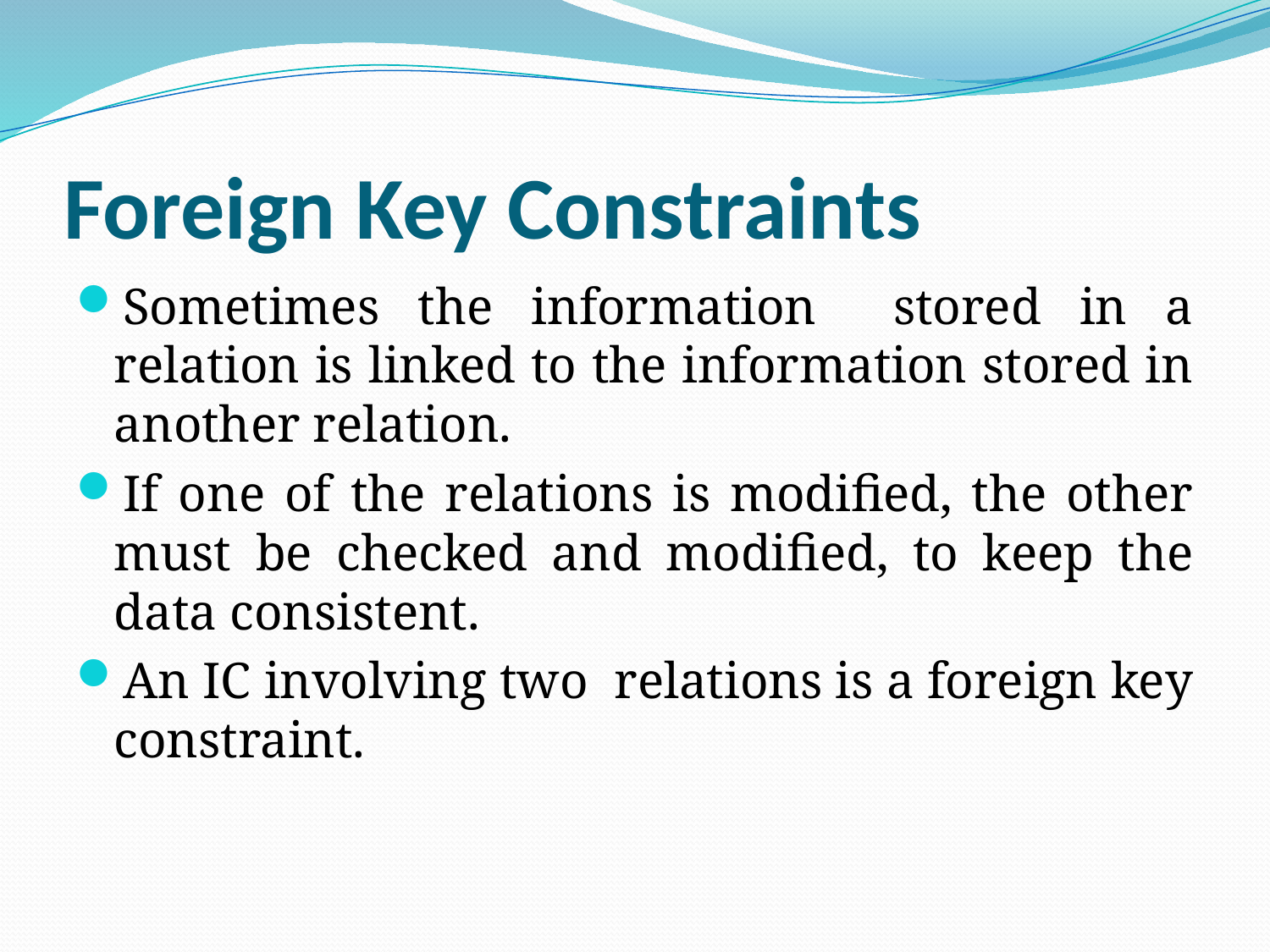

# Foreign Key Constraints
Sometimes the information  stored in a relation is linked to the information stored in another relation.
If one of the relations is modified, the other must be checked and modified, to keep the data consistent.
An IC involving two  relations is a foreign key constraint.